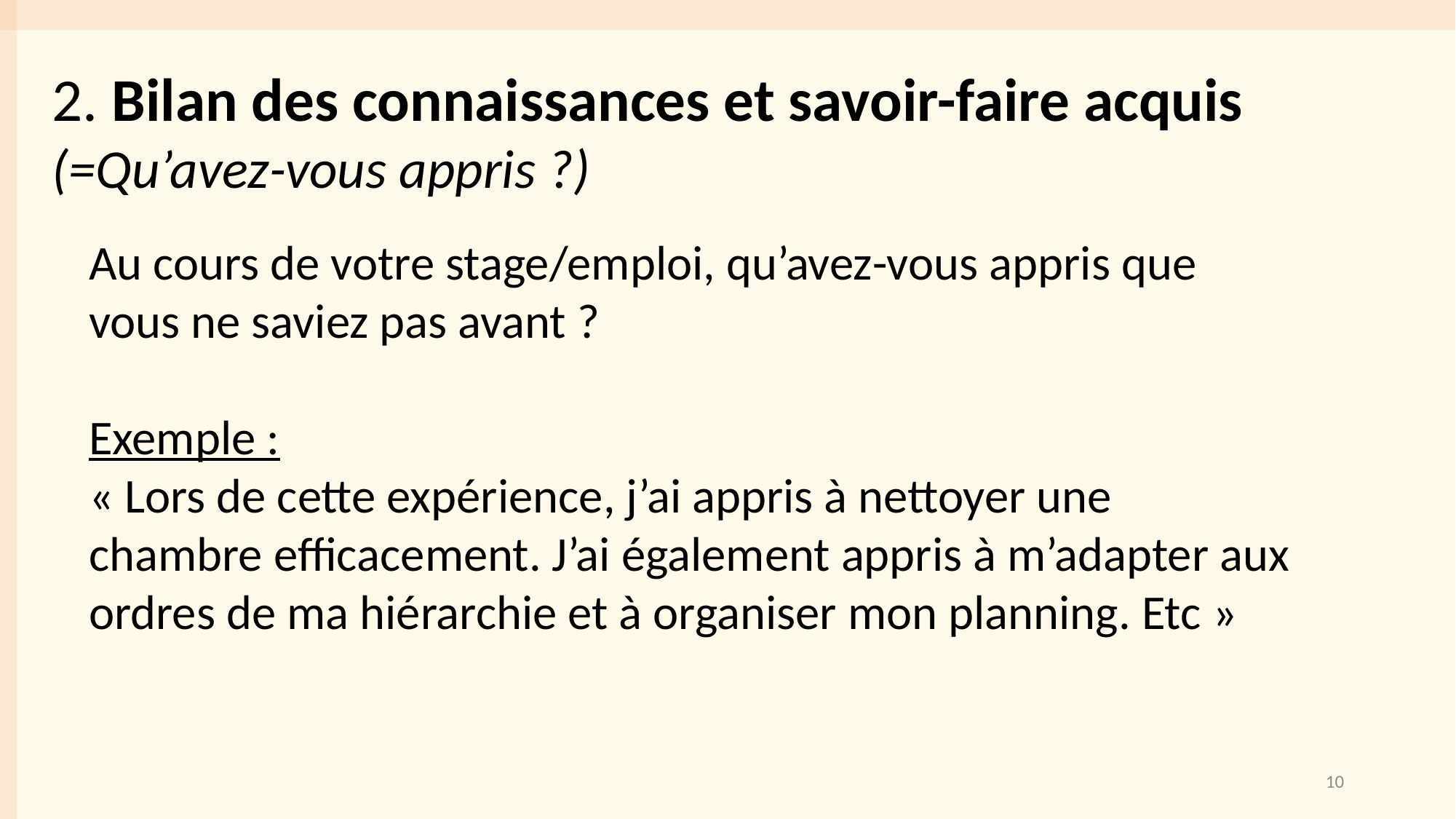

2. Bilan des connaissances et savoir-faire acquis
(=Qu’avez-vous appris ?)
Au cours de votre stage/emploi, qu’avez-vous appris que vous ne saviez pas avant ?

Exemple :
« Lors de cette expérience, j’ai appris à nettoyer une chambre efficacement. J’ai également appris à m’adapter aux ordres de ma hiérarchie et à organiser mon planning. Etc »
10